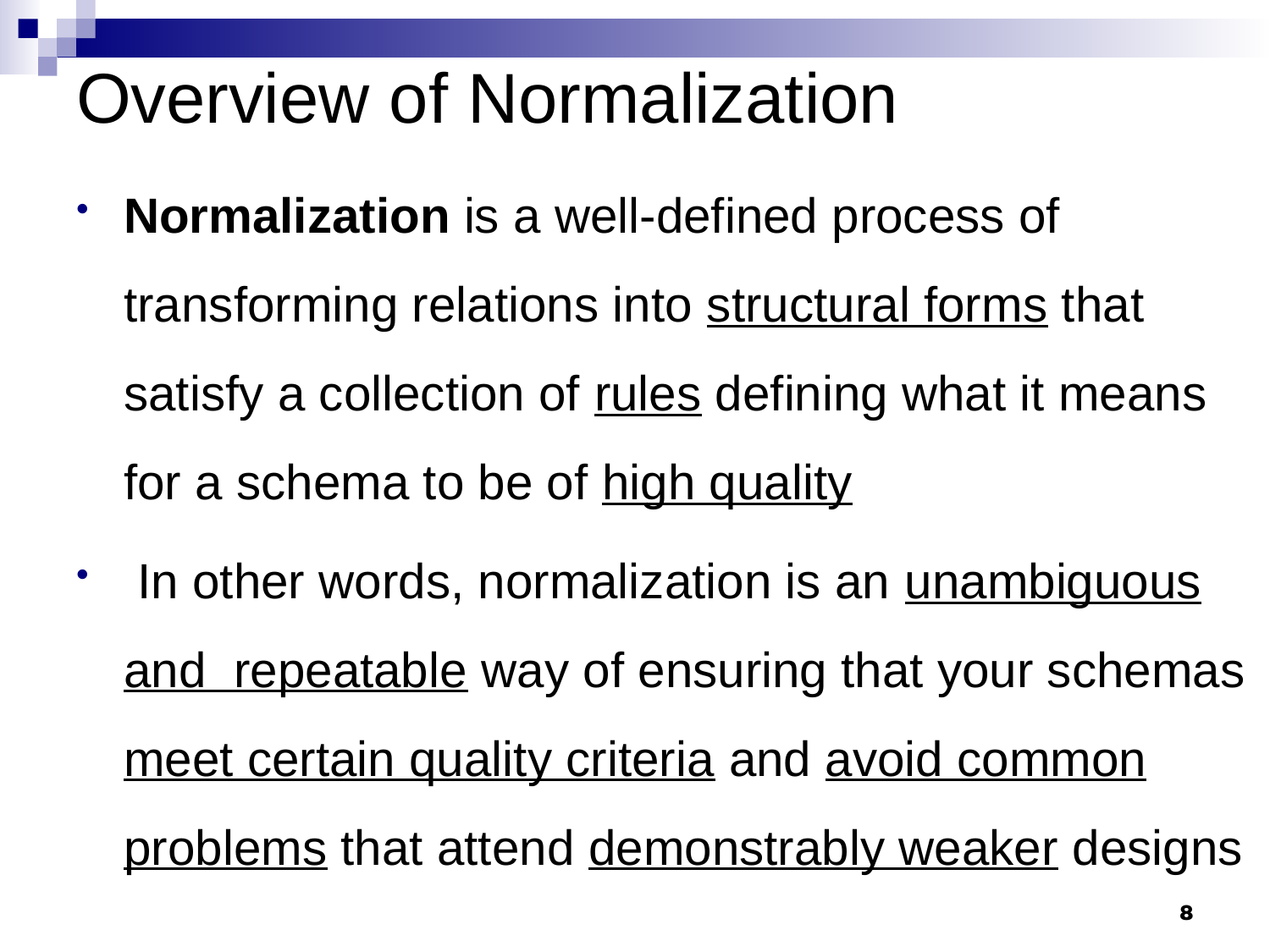

# Overview of Normalization
Normalization is a well-defined process of transforming relations into structural forms that satisfy a collection of rules defining what it means for a schema to be of high quality
 In other words, normalization is an unambiguous and  repeatable way of ensuring that your schemas meet certain quality criteria and avoid common problems that attend demonstrably weaker designs

8